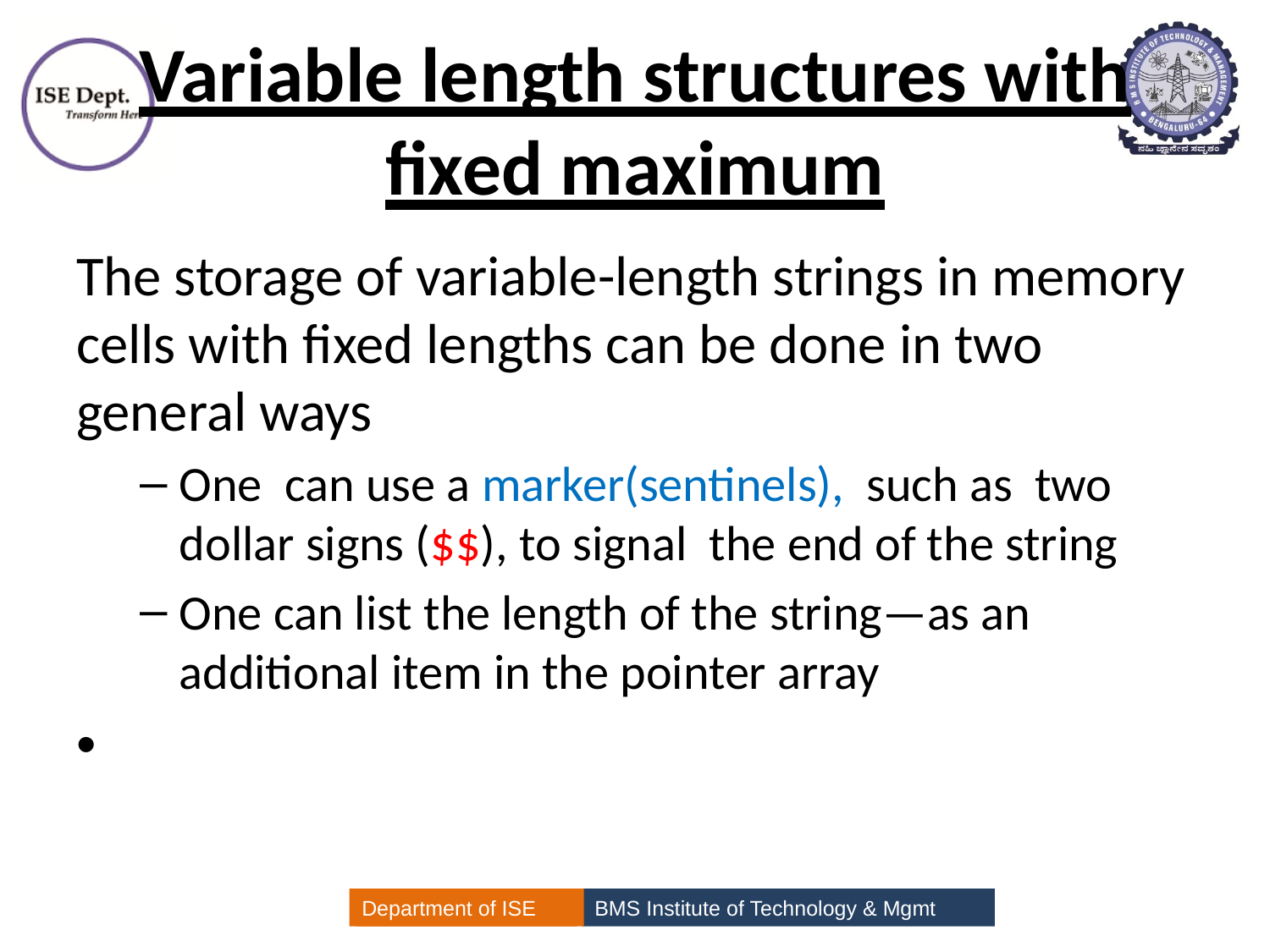

# Variable length structures with fixed maximum
The storage of variable-length strings in memory cells with fixed lengths can be done in two general ways
One  can use a marker(sentinels),  such as  two  dollar signs ($$), to signal  the end of the string
One can list the length of the string—as an additional item in the pointer array